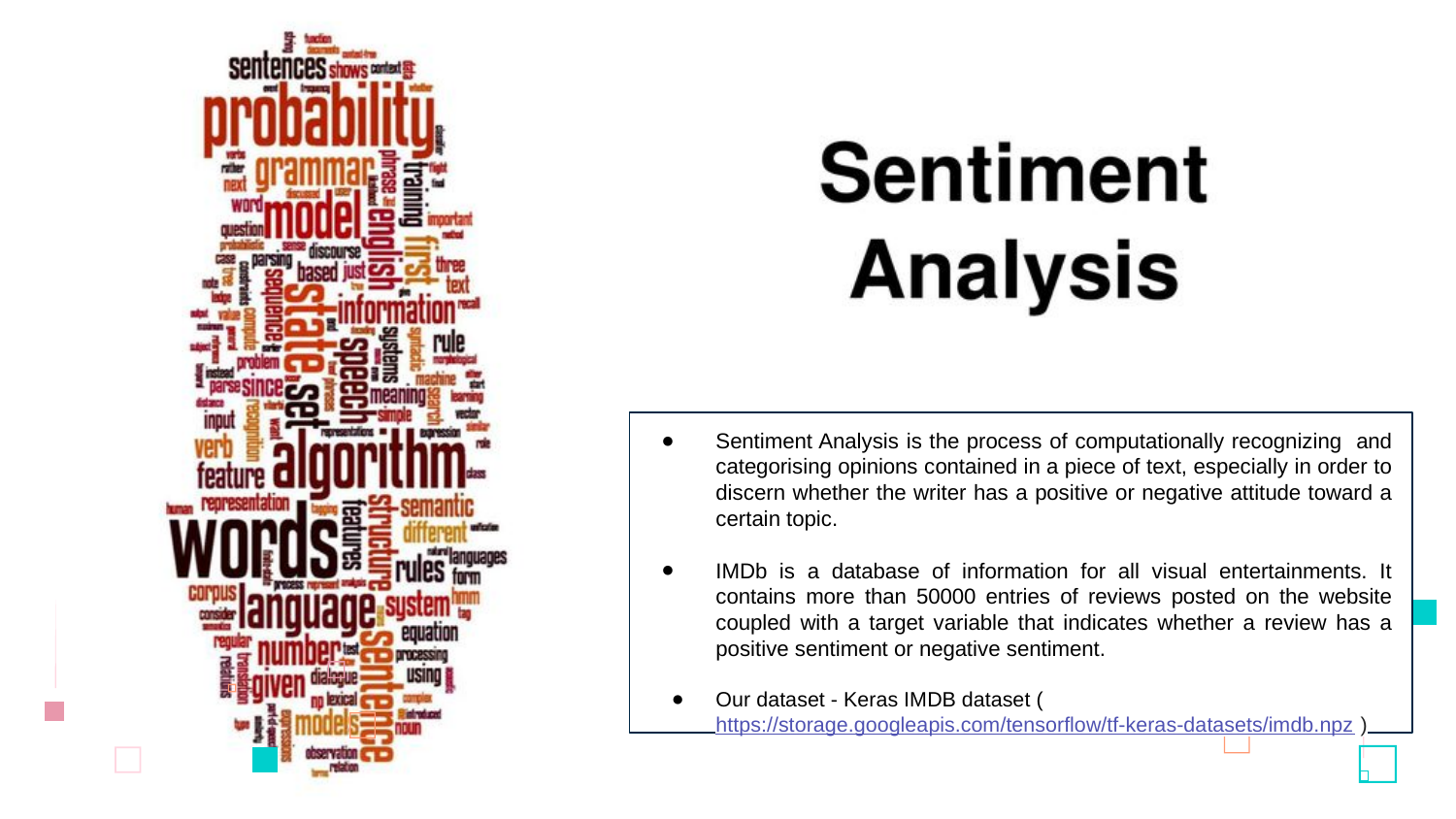

Sentiment Analysis is the process of computationally recognizing  and categorising opinions contained in a piece of text, especially in order to discern whether the writer has a positive or negative attitude toward a certain topic.

IMDb is a database of information for all visual entertainments. It contains more than 50000 entries of reviews posted on the website coupled with a target variable that indicates whether a review has a positive sentiment or negative sentiment.

Our dataset - Keras IMDB dataset (https://storage.googleapis.com/tensorflow/tf-keras-datasets/imdb.npz )
Mercury is the closest planet to the Sun and the smallest one in the Solar System—it’s only a bit larger than the Moon. The planet’s name has nothing to do with the liquid metal